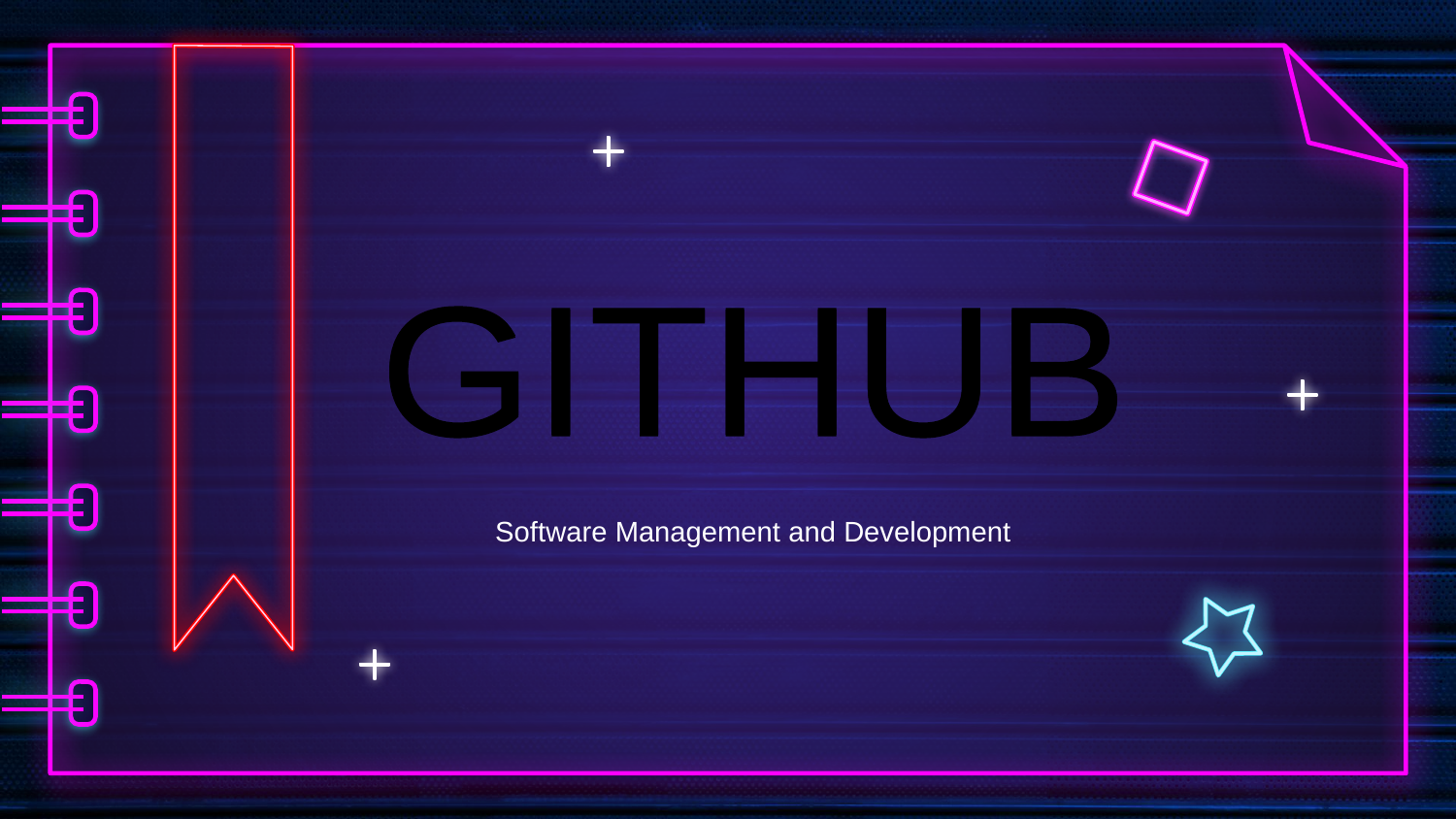

WHOA!
GITHUB
GITHUB

Software Management and Development